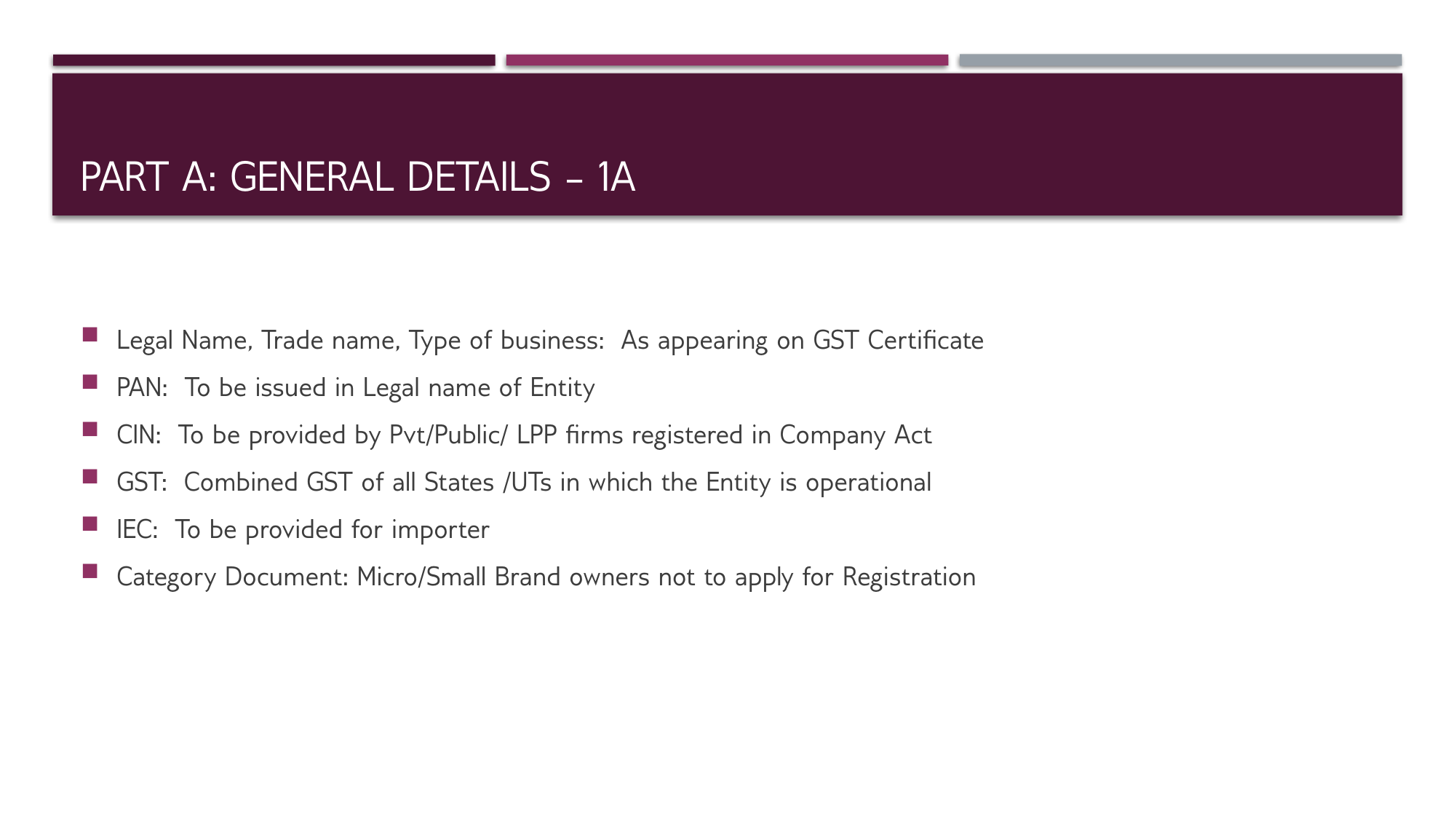

# Part A: General Details – 1A
Legal Name, Trade name, Type of business:  As appearing on GST Certificate
PAN:  To be issued in Legal name of Entity
CIN:  To be provided by Pvt/Public/ LPP firms registered in Company Act
GST:  Combined GST of all States /UTs in which the Entity is operational
IEC:  To be provided for importer
Category Document: Micro/Small Brand owners not to apply for Registration